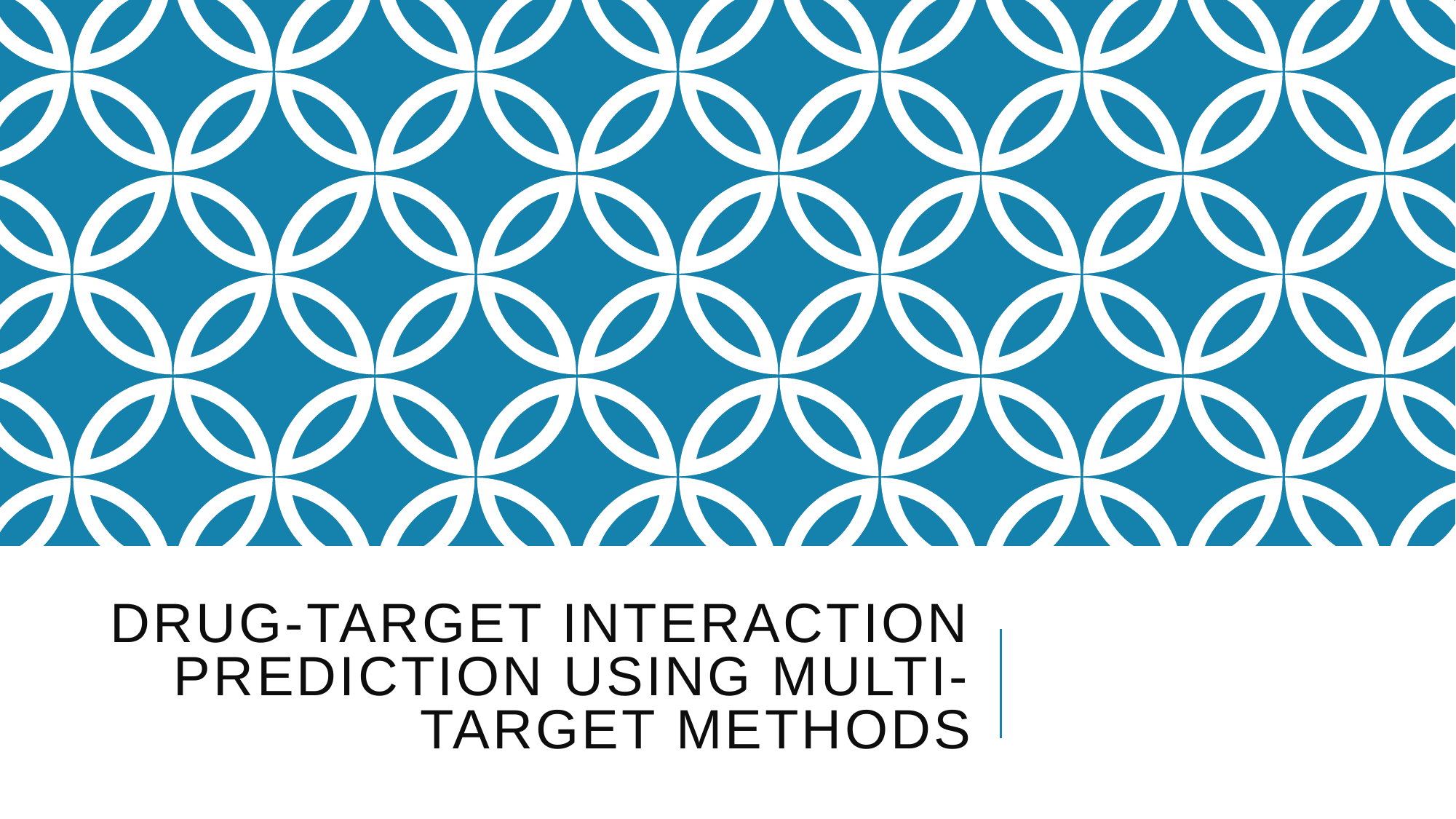

# Drug-target interaction prediction using Multi-target methods